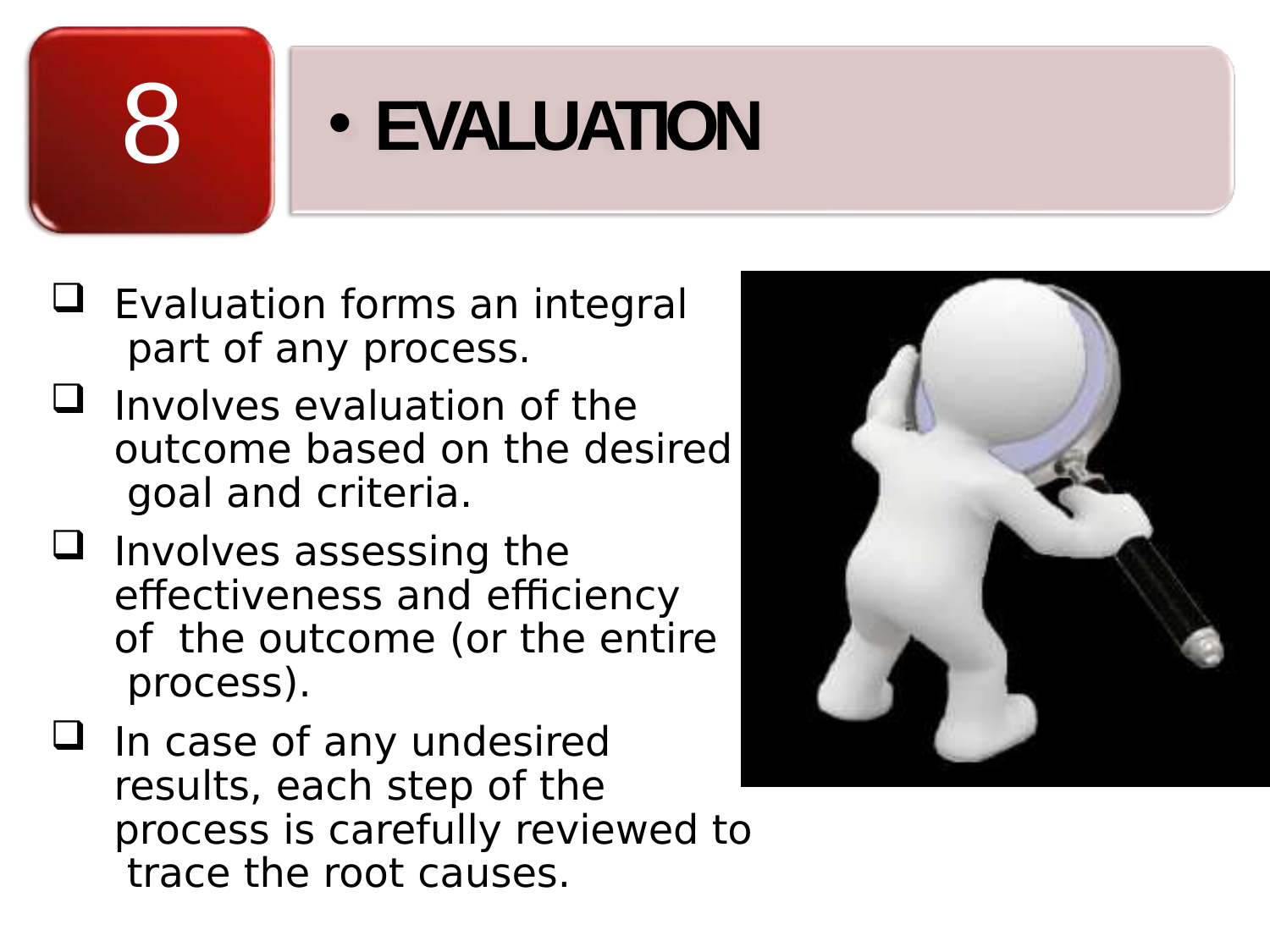

# 8
EVALUATION

Evaluation forms an integral  part of any process.
Involves evaluation of the  outcome based on the desired  goal and criteria.
Involves assessing the  effectiveness and efficiency of  the outcome (or the entire  process).
In case of any undesired  results, each step of the  process is carefully reviewed to  trace the root causes.